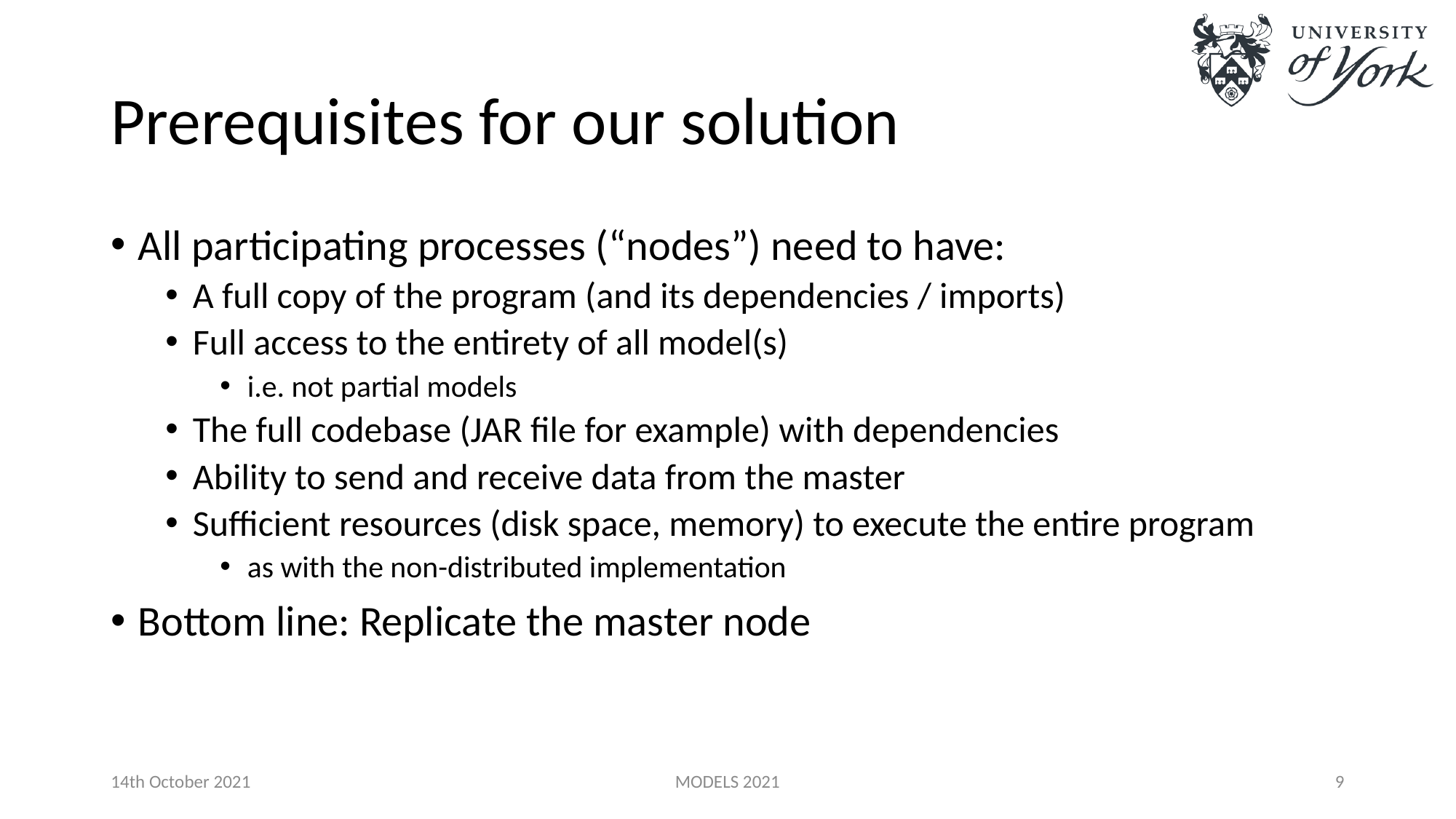

# Prerequisites for our solution
All participating processes (“nodes”) need to have:
A full copy of the program (and its dependencies / imports)
Full access to the entirety of all model(s)
i.e. not partial models
The full codebase (JAR file for example) with dependencies
Ability to send and receive data from the master
Sufficient resources (disk space, memory) to execute the entire program
as with the non-distributed implementation
Bottom line: Replicate the master node
14th October 2021
MODELS 2021
9